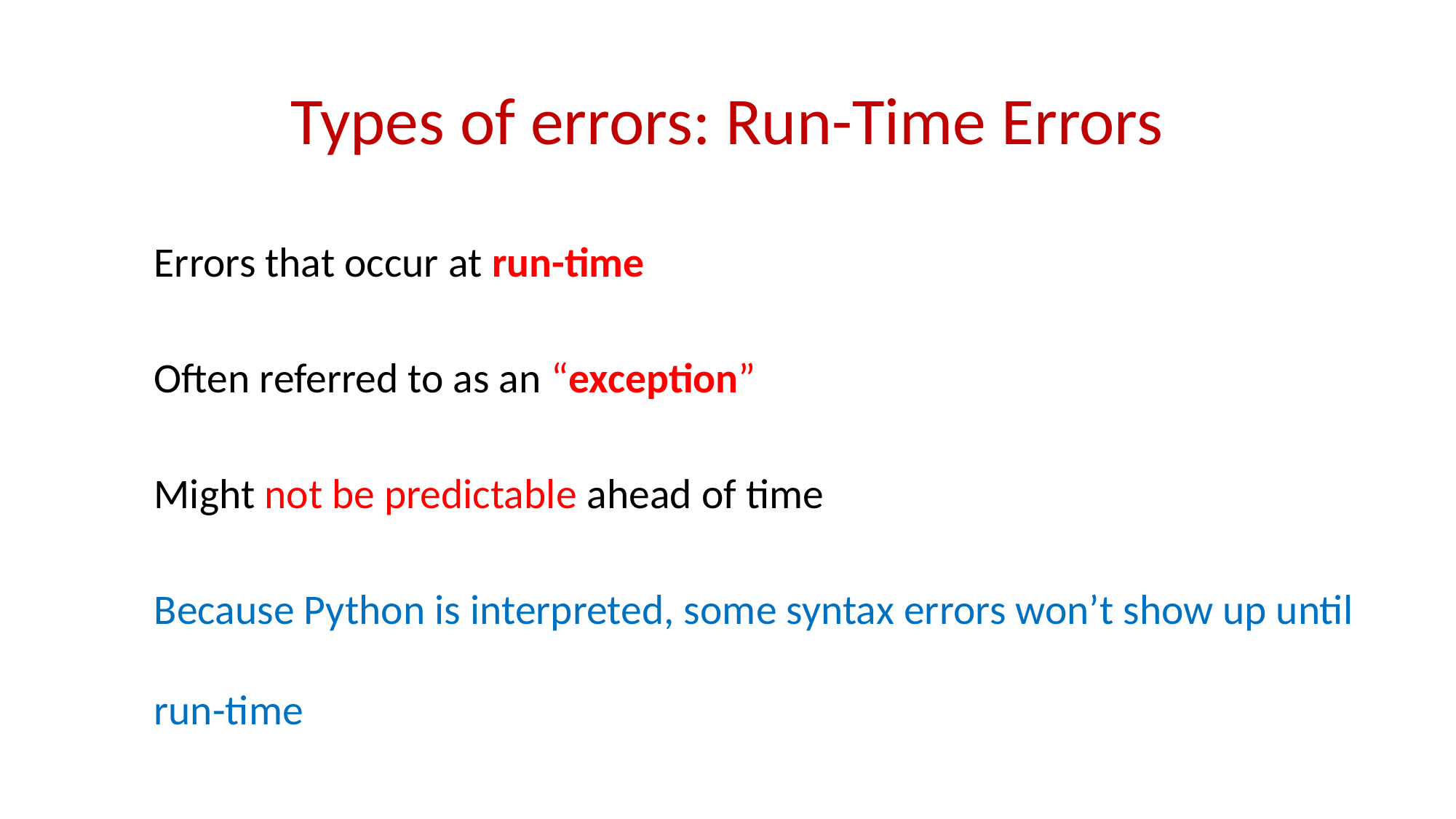

# Types of errors: Run-Time Errors
Errors that occur at run-time
Often referred to as an “exception”
Might not be predictable ahead of time
Because Python is interpreted, some syntax errors won’t show up until run-time